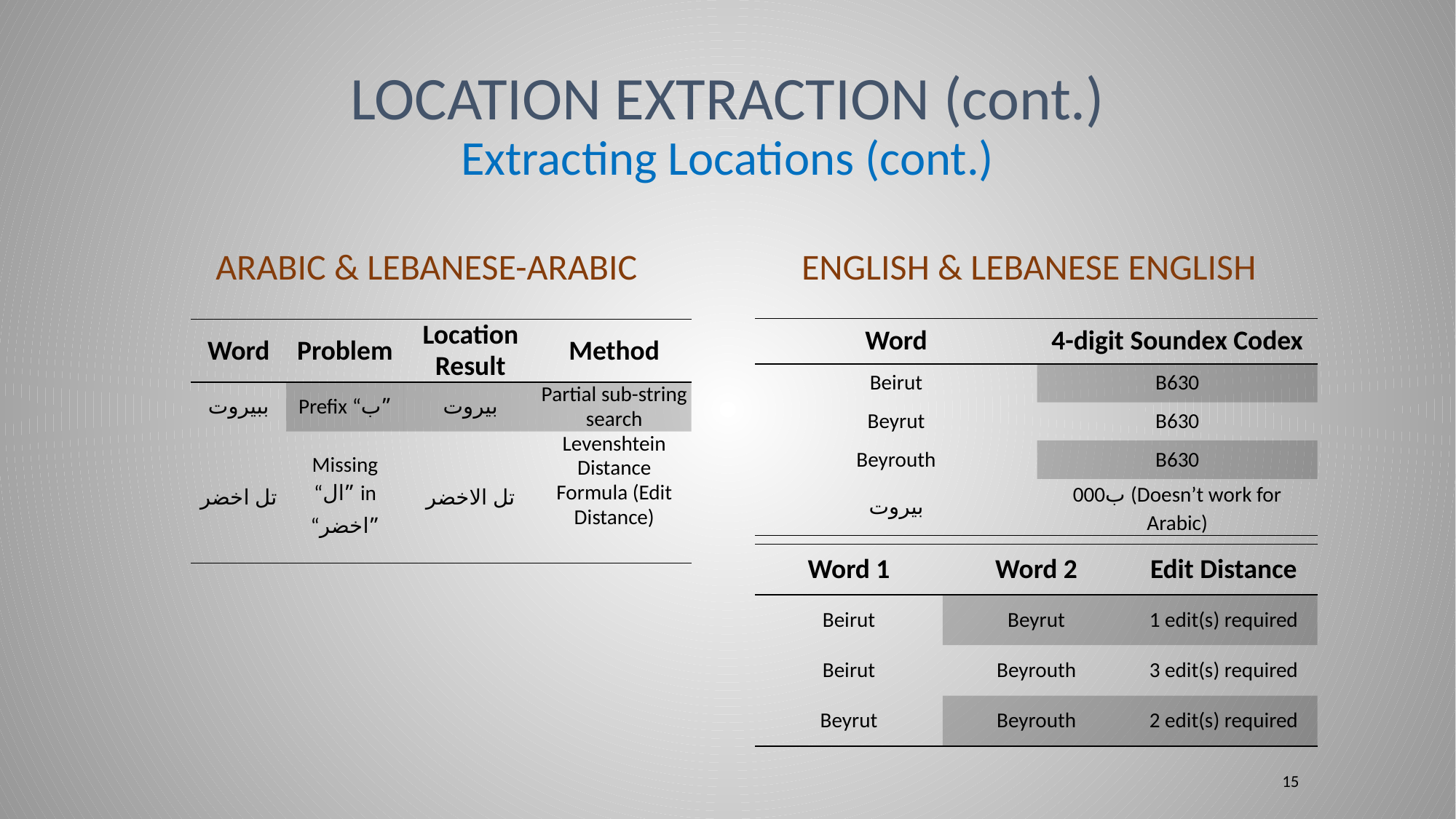

# Location Extraction (cont.) Extracting Locations (cont.)
Arabic & Lebanese-Arabic
English & Lebanese English
| Word | 4-digit Soundex Codex |
| --- | --- |
| Beirut | B630 |
| Beyrut | B630 |
| Beyrouth | B630 |
| بيروت | 000ب (Doesn’t work for Arabic) |
| Word | Problem | Location Result | Method |
| --- | --- | --- | --- |
| ببيروت | Prefix “ب” | بيروت | Partial sub-string search |
| تل اخضر | Missing “ال” in “اخضر” | تل الاخضر | Levenshtein Distance Formula (Edit Distance) |
| Word 1 | Word 2 | Edit Distance |
| --- | --- | --- |
| Beirut | Beyrut | 1 edit(s) required |
| Beirut | Beyrouth | 3 edit(s) required |
| Beyrut | Beyrouth | 2 edit(s) required |
15